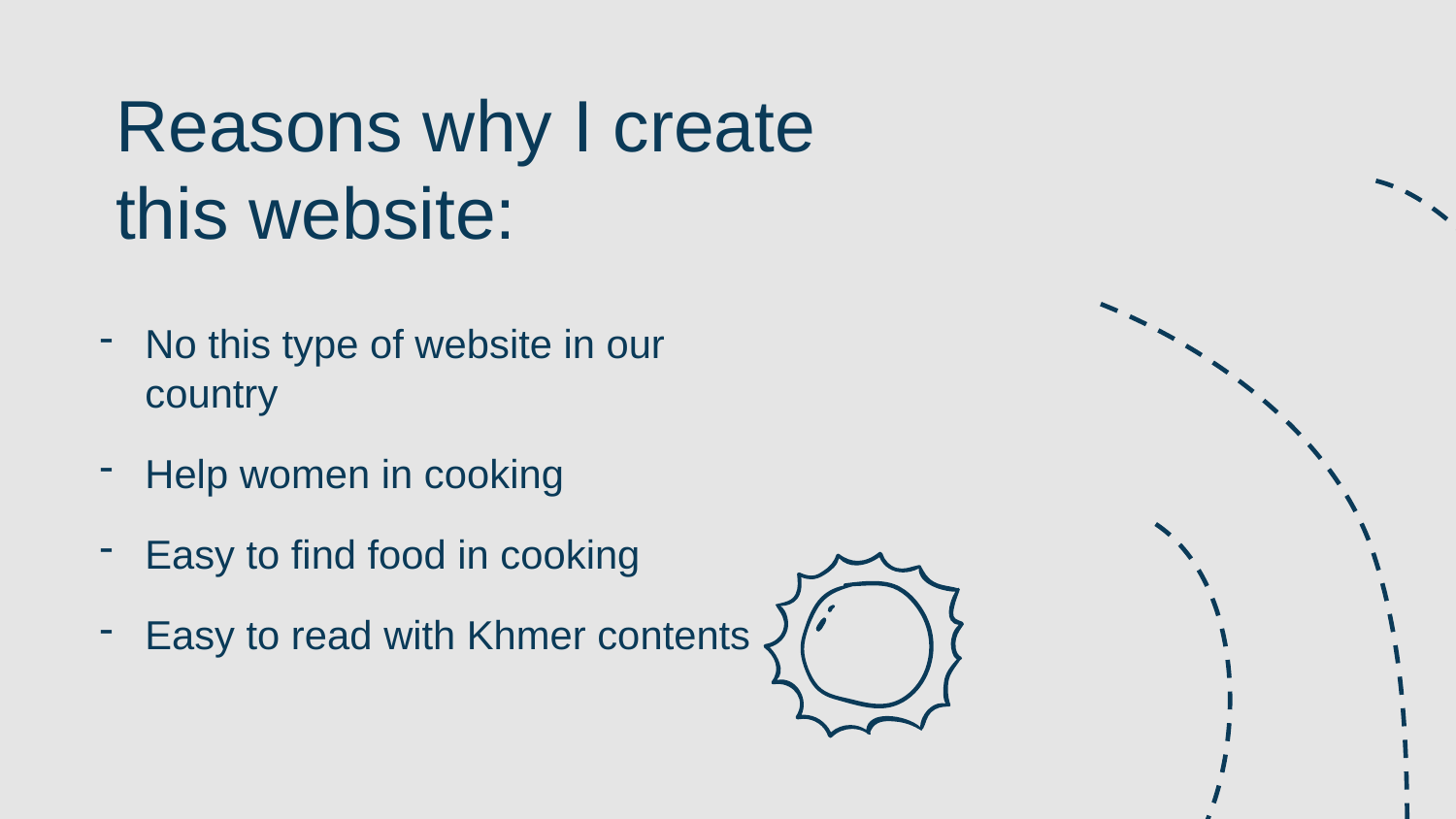

# Reasons why I create this website:

No this type of website in our country
Help women in cooking
Easy to find food in cooking
Easy to read with Khmer contents